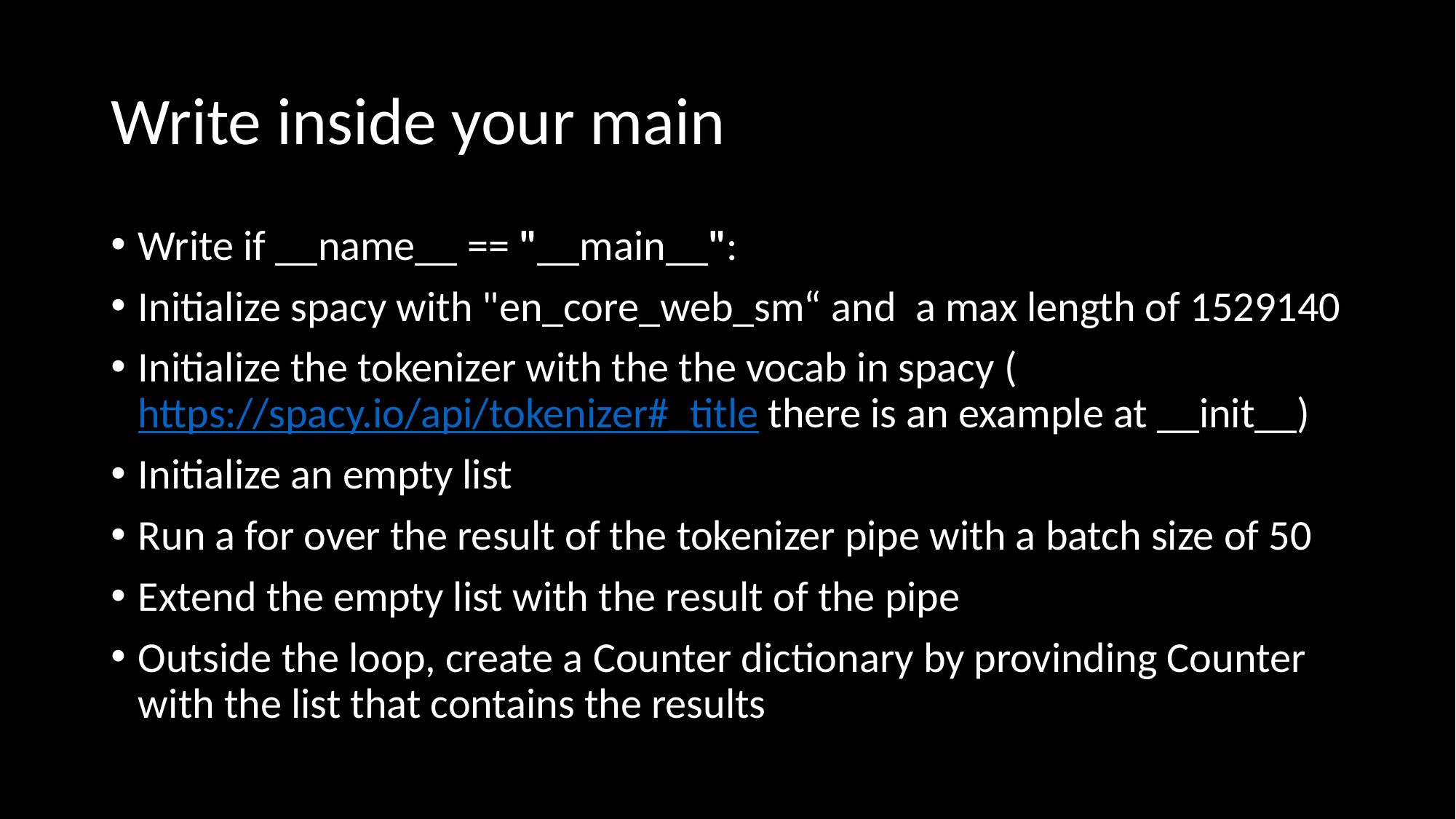

# Write inside your main
Write if __name__ == "__main__":
Initialize spacy with "en_core_web_sm“ and  a max length of 1529140
Initialize the tokenizer with the the vocab in spacy (https://spacy.io/api/tokenizer#_title there is an example at __init__)
Initialize an empty list
Run a for over the result of the tokenizer pipe with a batch size of 50
Extend the empty list with the result of the pipe
Outside the loop, create a Counter dictionary by provinding Counter with the list that contains the results